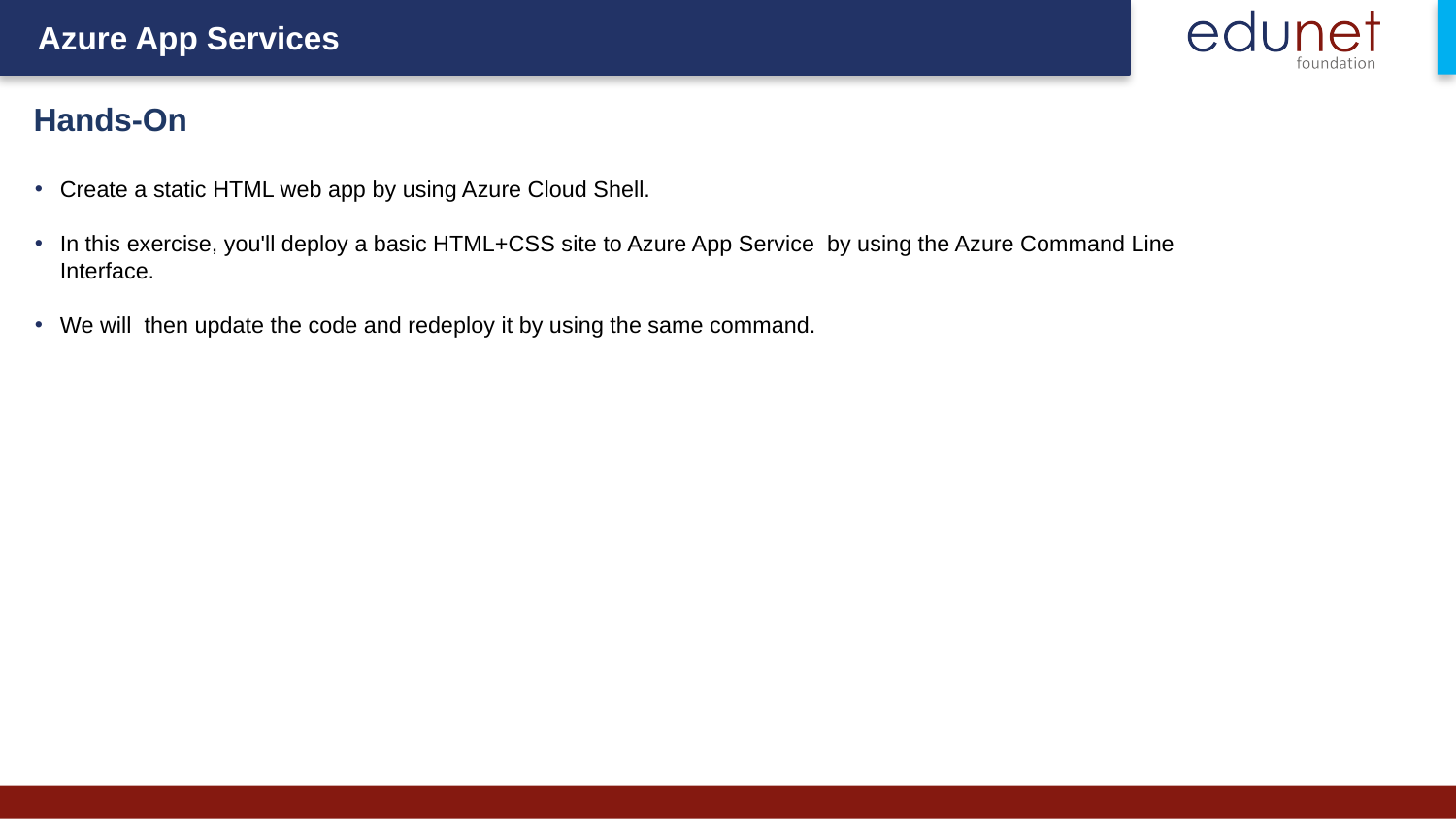

# Hands-On
Create a static HTML web app by using Azure Cloud Shell.

In this exercise, you'll deploy a basic HTML+CSS site to Azure App Service  by using the Azure Command Line Interface.

We will  then update the code and redeploy it by using the same command.